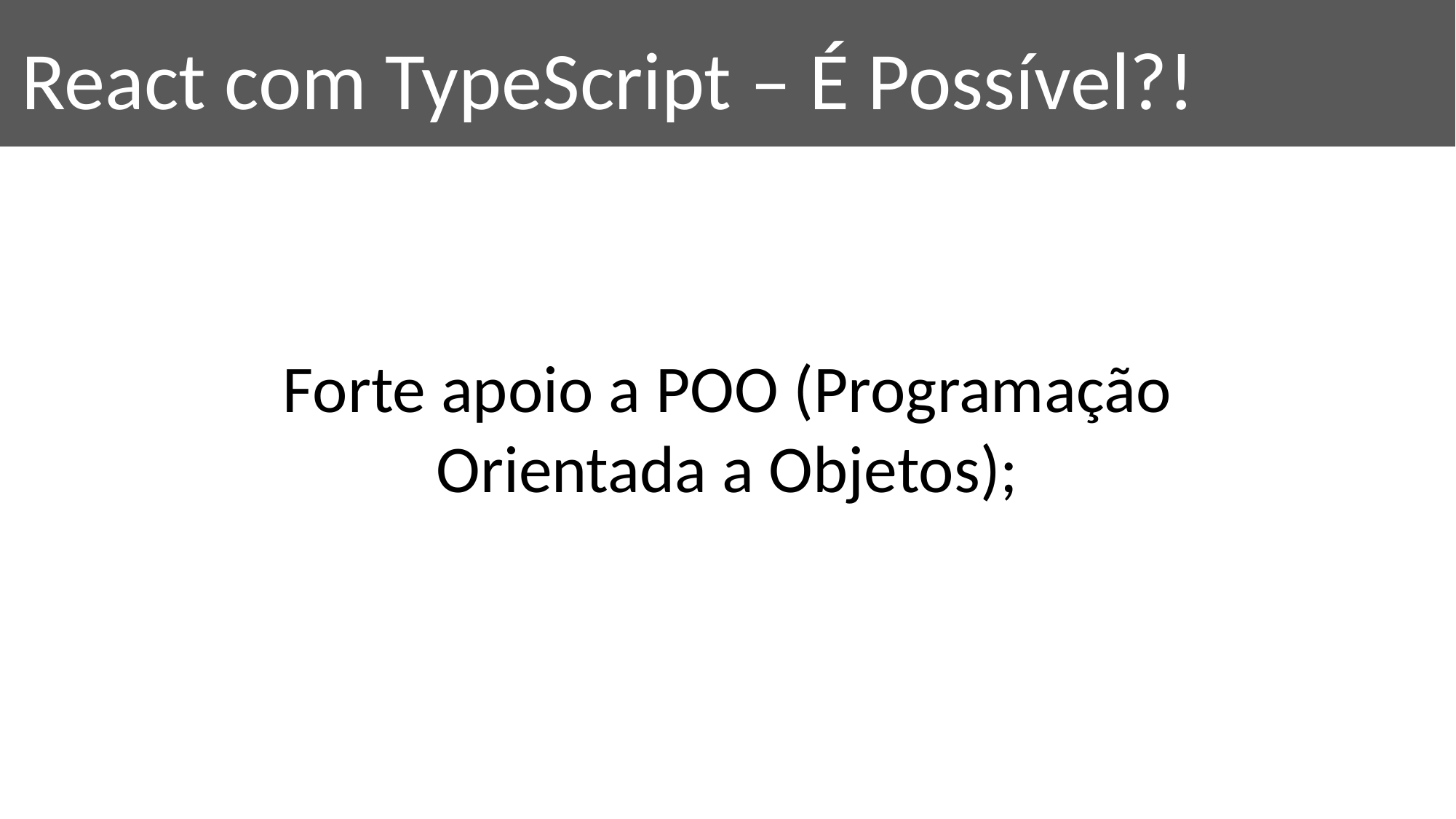

React com TypeScript – É Possível?!

Forte apoio a POO (Programação Orientada a Objetos);